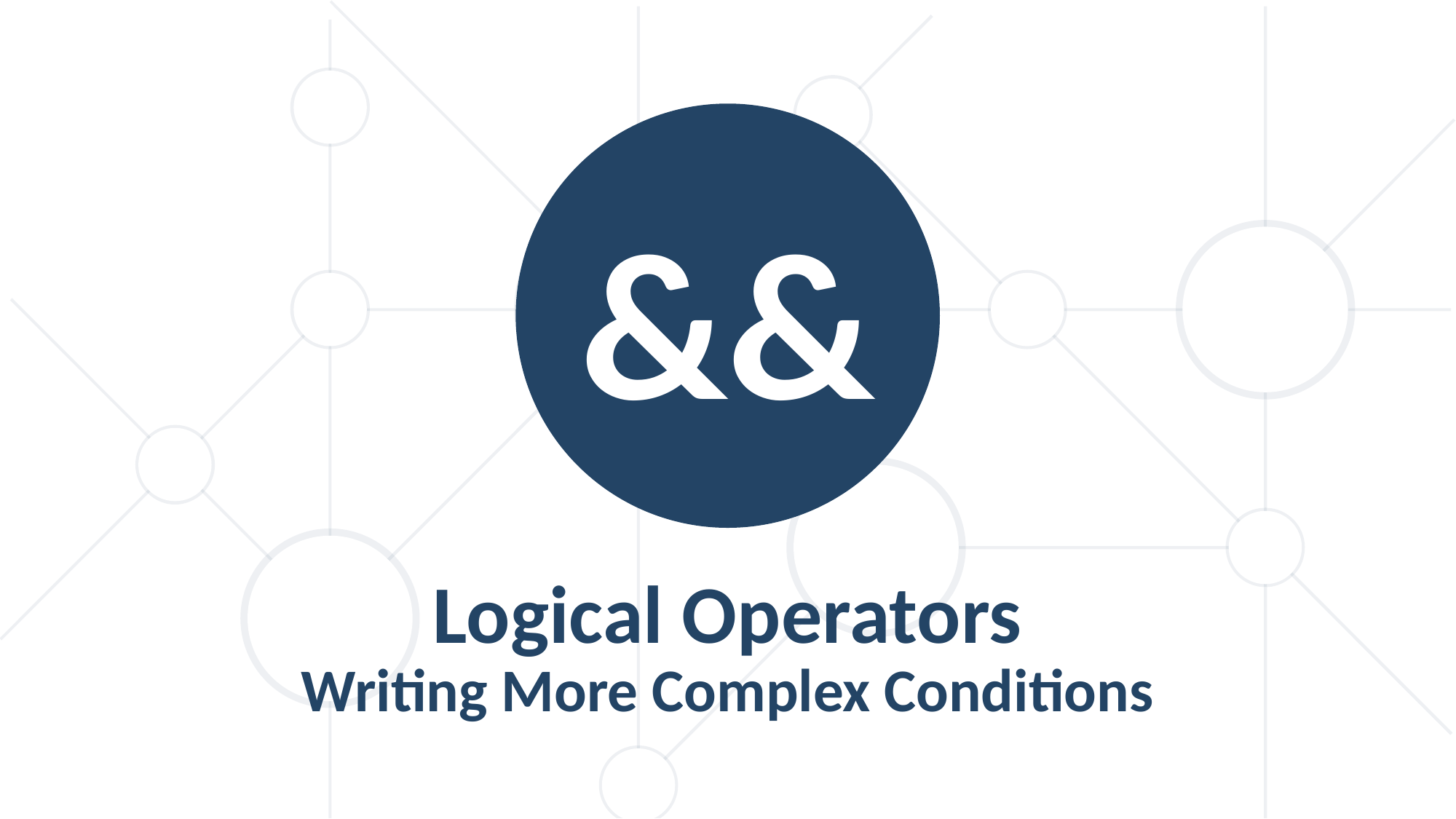

&&
Logical Operators
Writing More Complex Conditions